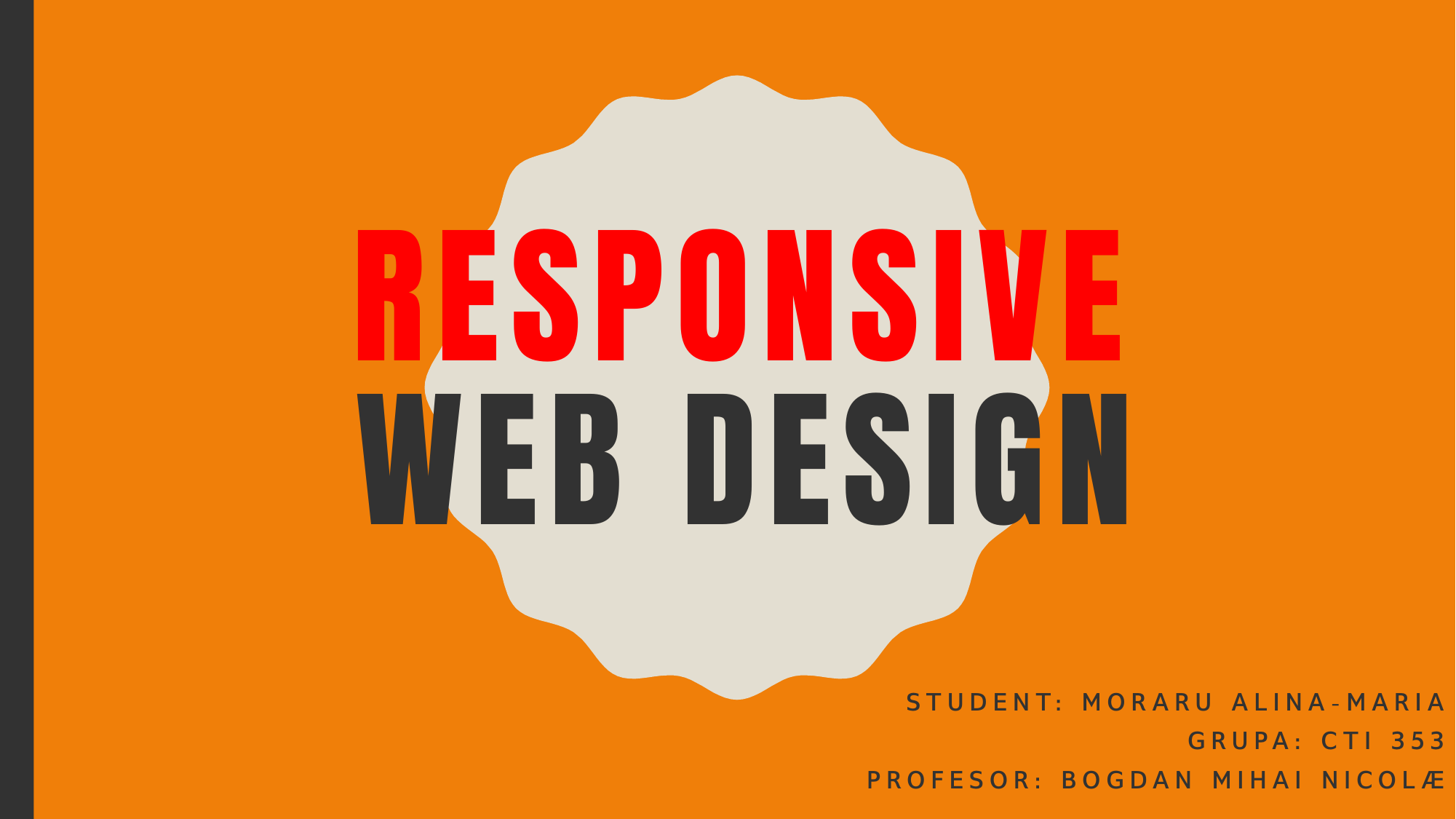

# responsive web design
Student: MORARU ALINA-MARIA
Grupa: CTI 353
Profesor: BOGDAN MIHAI NICOLAE